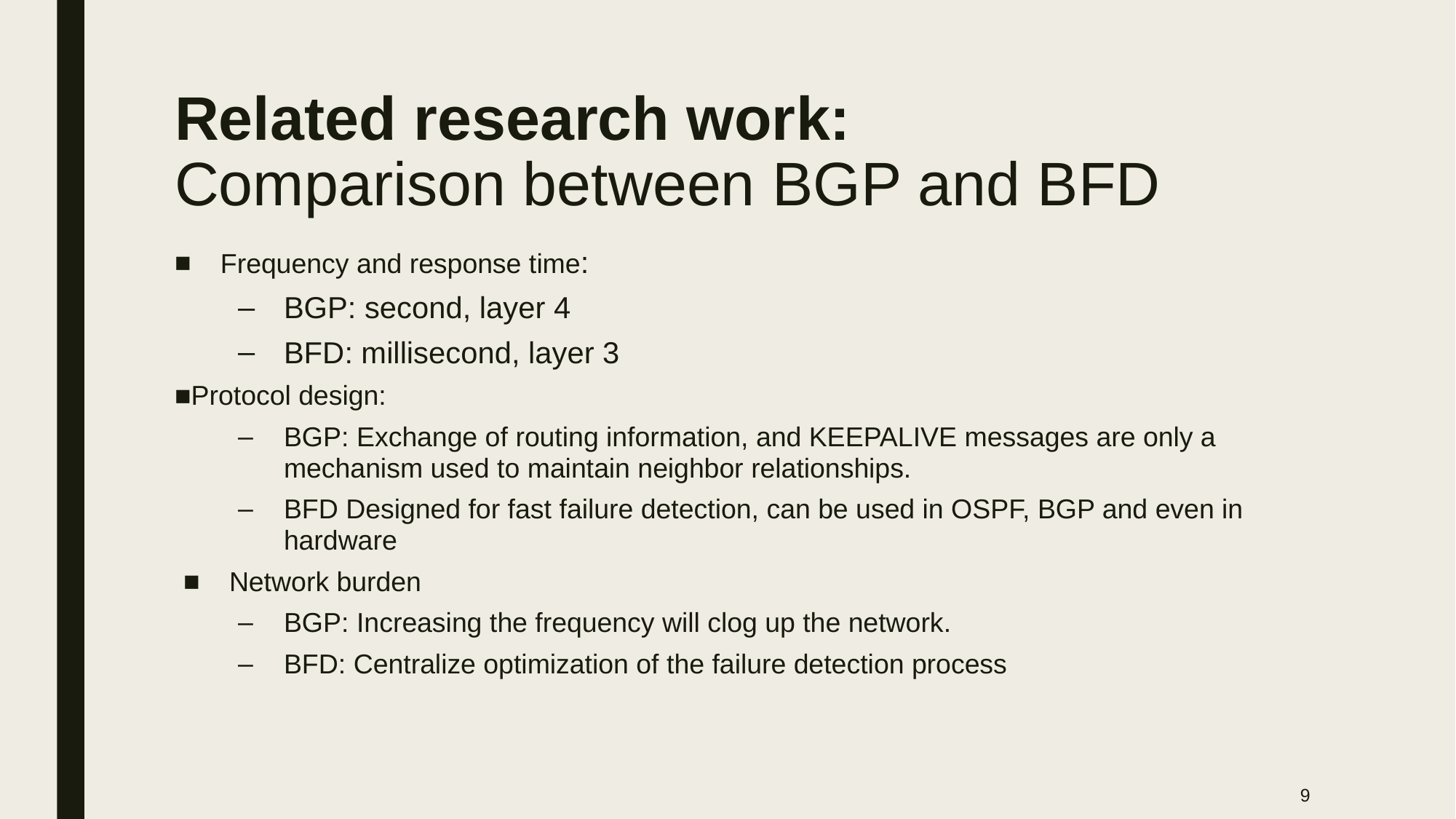

# Related research work: Comparison between BGP and BFD
Frequency and response time:
BGP: second, layer 4
BFD: millisecond, layer 3
Protocol design:
BGP: Exchange of routing information, and KEEPALIVE messages are only a mechanism used to maintain neighbor relationships.
BFD Designed for fast failure detection, can be used in OSPF, BGP and even in hardware
Network burden
BGP: Increasing the frequency will clog up the network.
BFD: Centralize optimization of the failure detection process
9